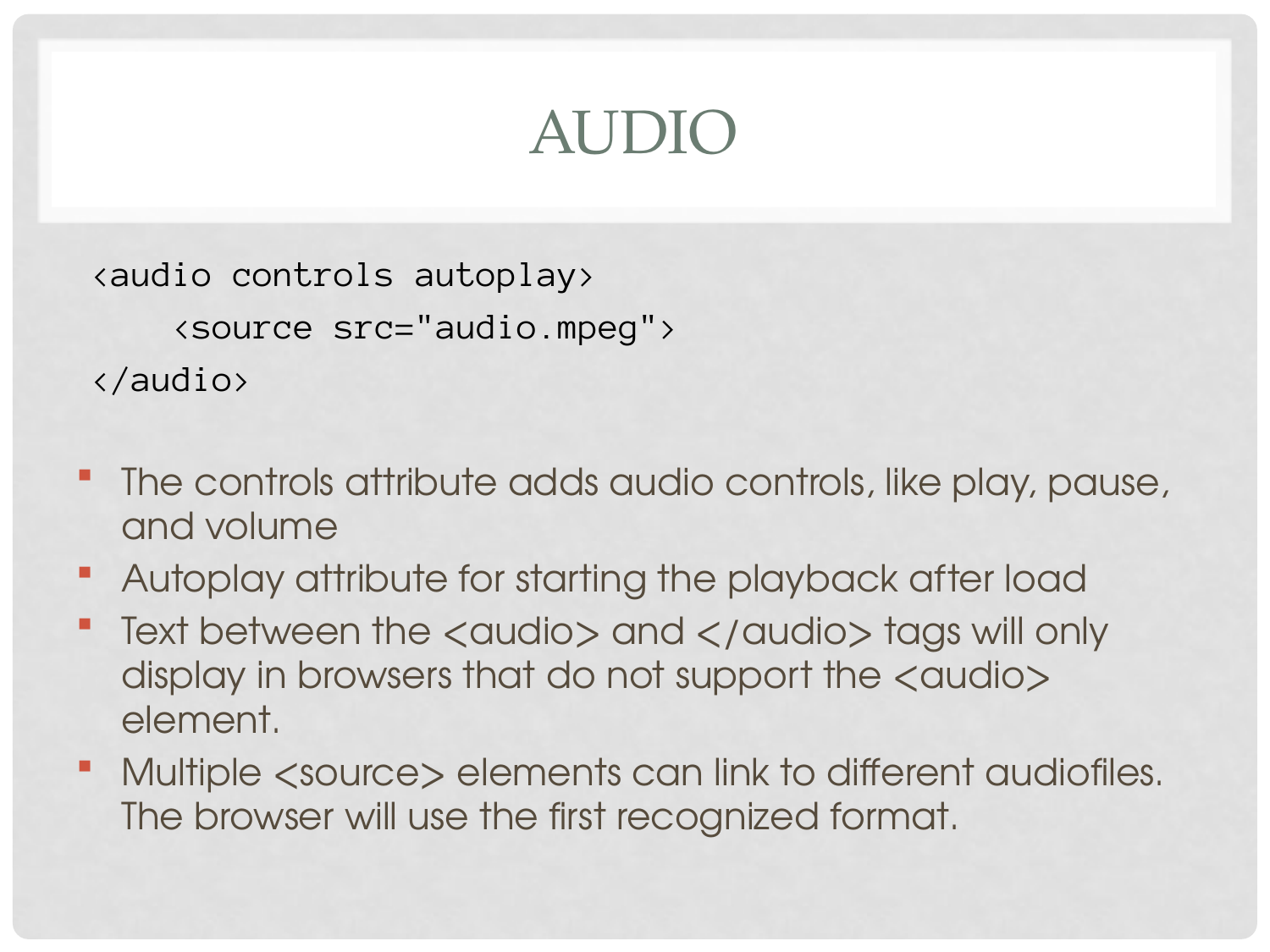

# Audio
<audio controls autoplay>
    <source src="audio.mpeg">
</audio>

The controls attribute adds audio controls, like play, pause, and volume
Autoplay attribute for starting the playback after load
Text between the <audio> and </audio> tags will only display in browsers that do not support the <audio> element.
Multiple <source> elements can link to different audiofiles. The browser will use the first recognized format.